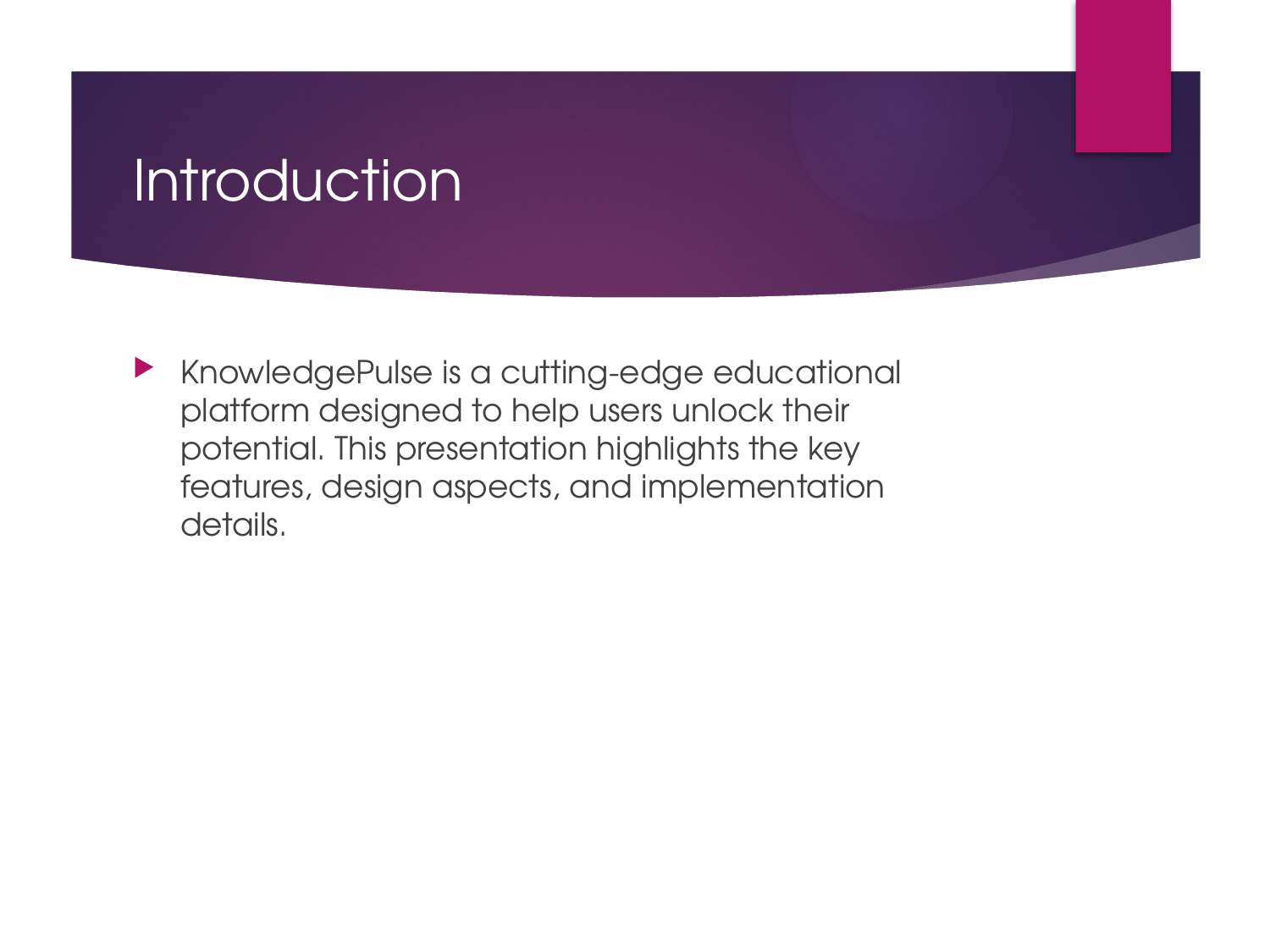

# Introduction
KnowledgePulse is a cutting-edge educational platform designed to help users unlock their potential. This presentation highlights the key features, design aspects, and implementation details.